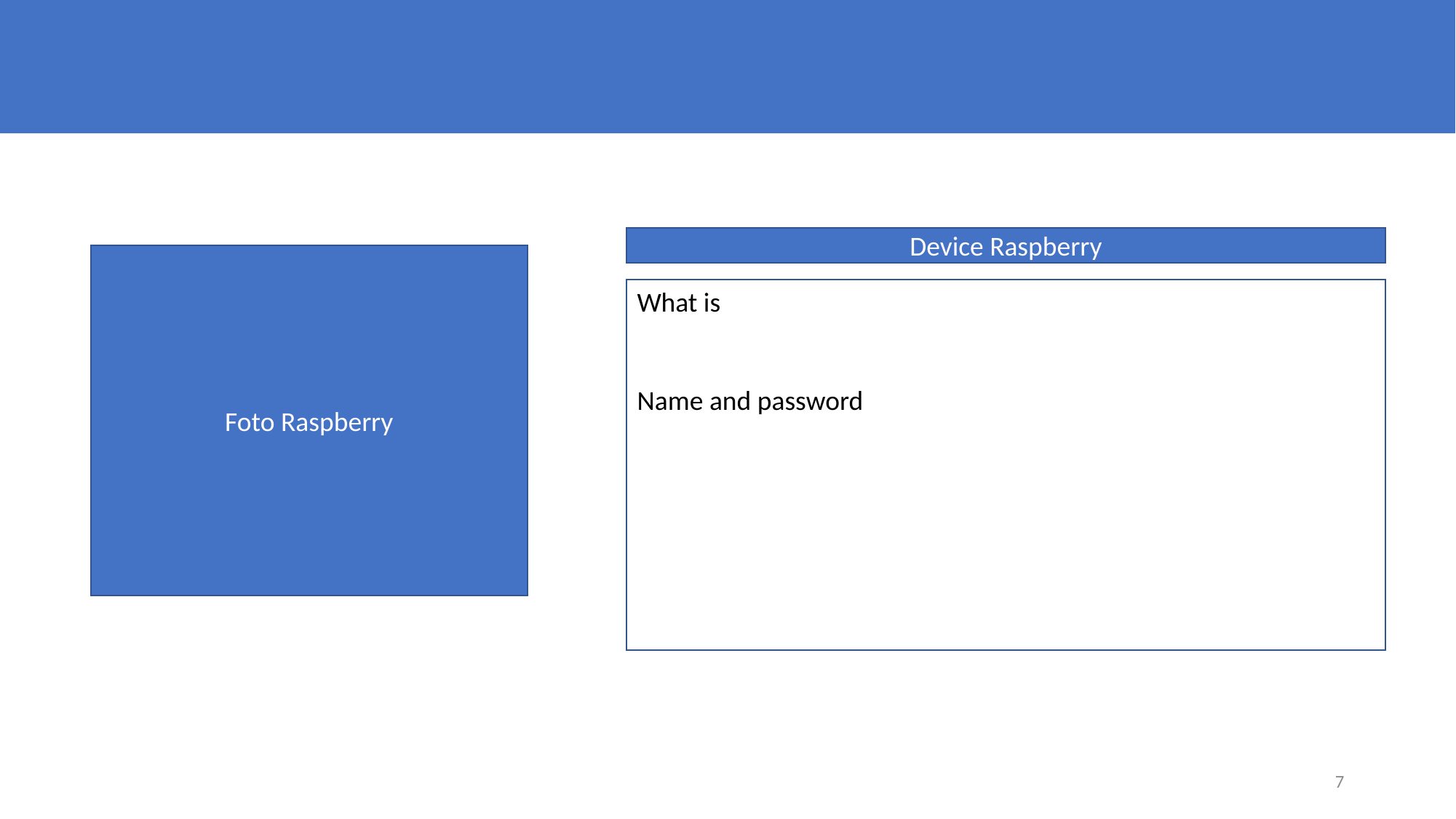

Device Raspberry
Foto Raspberry
What is

Name and password
7